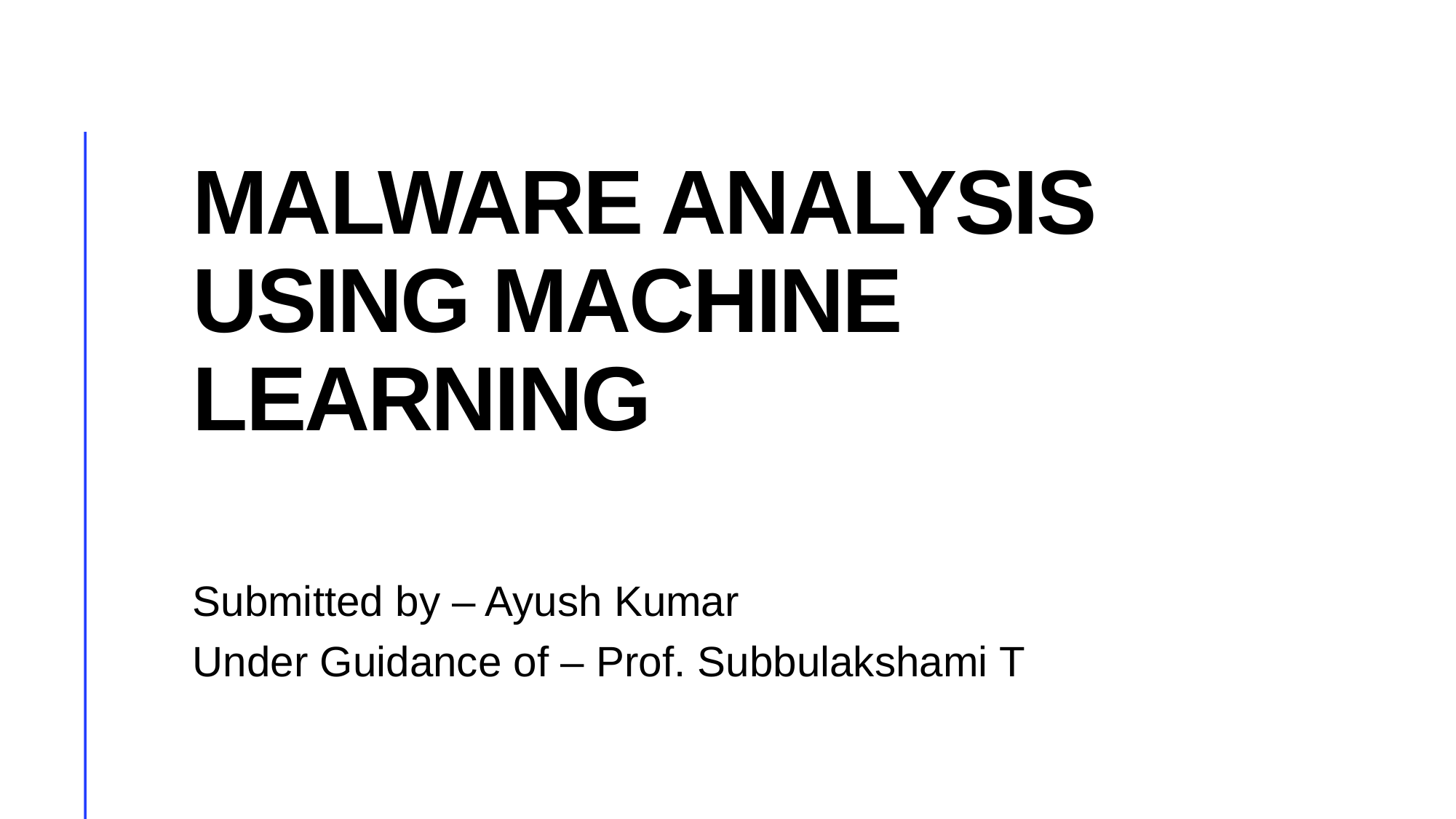

# Malware Analysis Using Machine Learning

Submitted by – Ayush Kumar
Under Guidance of – Prof. Subbulakshami T